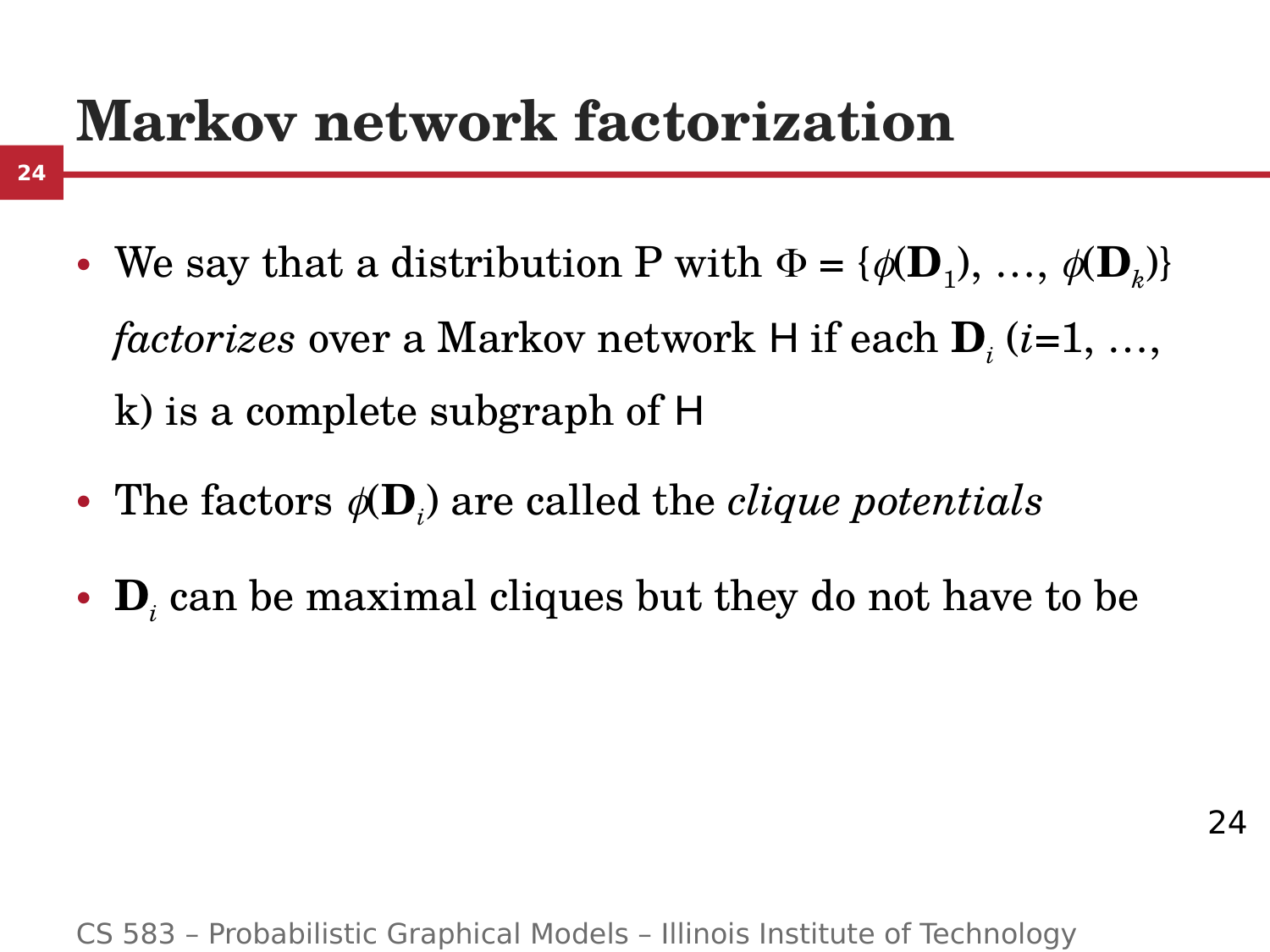

# Markov network factorization
We say that a distribution P with Φ = {φ(D1), …, φ(Dk)} factorizes over a Markov network H if each Di (i=1, …, k) is a complete subgraph of H
The factors φ(Di) are called the clique potentials
Di can be maximal cliques but they do not have to be
24
CS 583 – Probabilistic Graphical Models – Illinois Institute of Technology